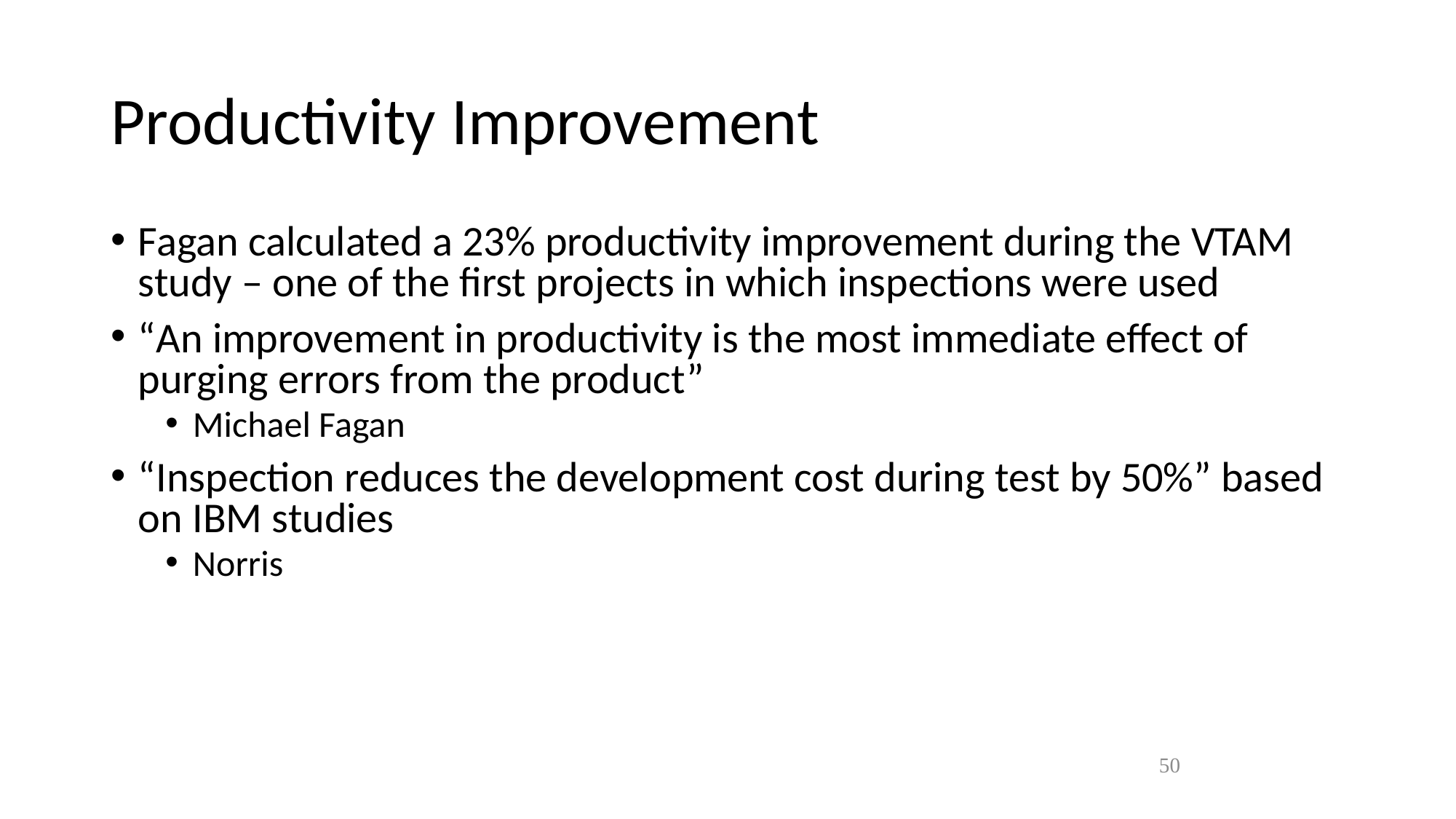

Productivity Improvement
Fagan calculated a 23% productivity improvement during the VTAM study – one of the first projects in which inspections were used
“An improvement in productivity is the most immediate effect of purging errors from the product”
Michael Fagan
“Inspection reduces the development cost during test by 50%” based on IBM studies
Norris
50